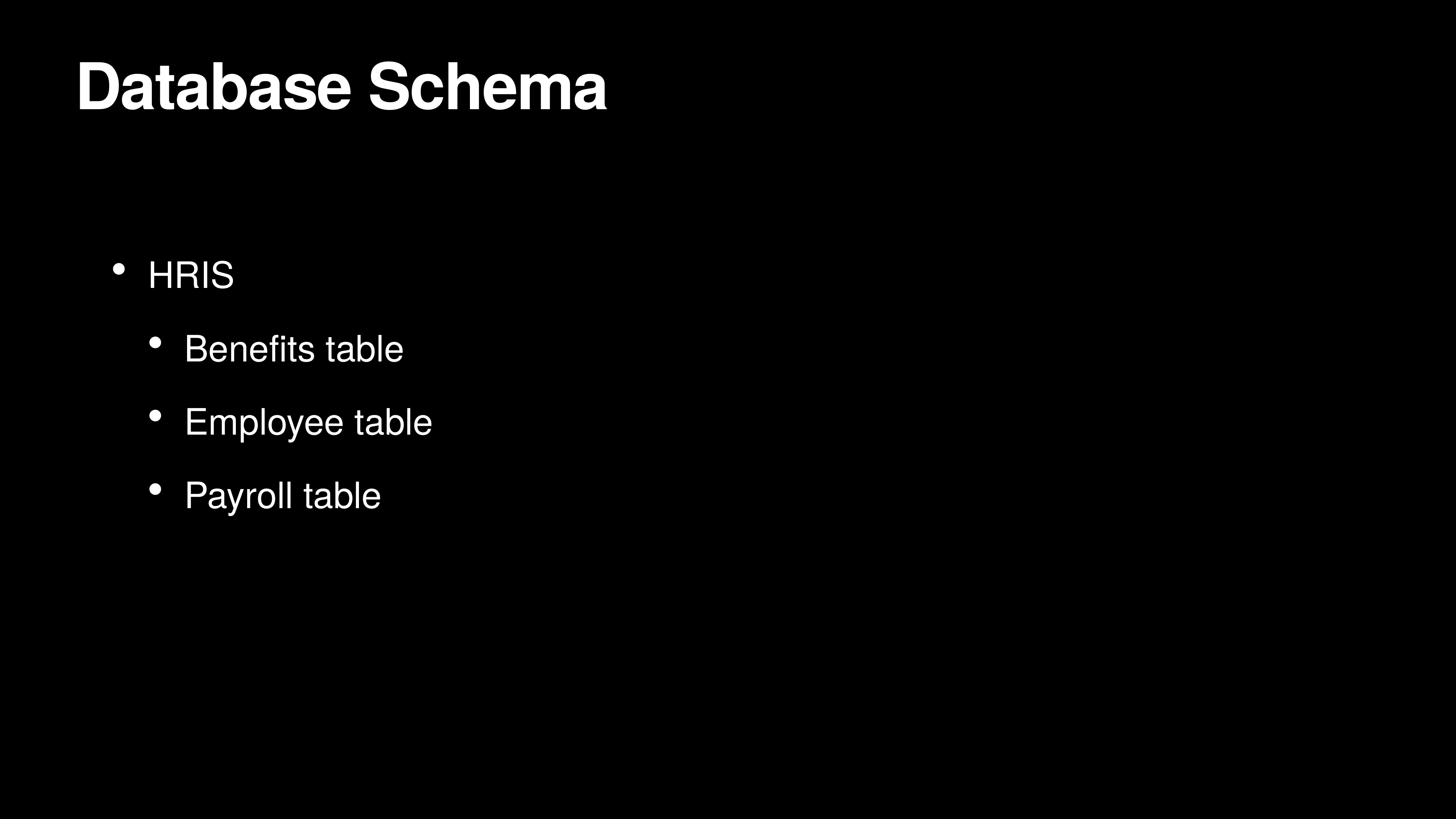

# Database Schema
HRIS
Benefits table
Employee table
Payroll table